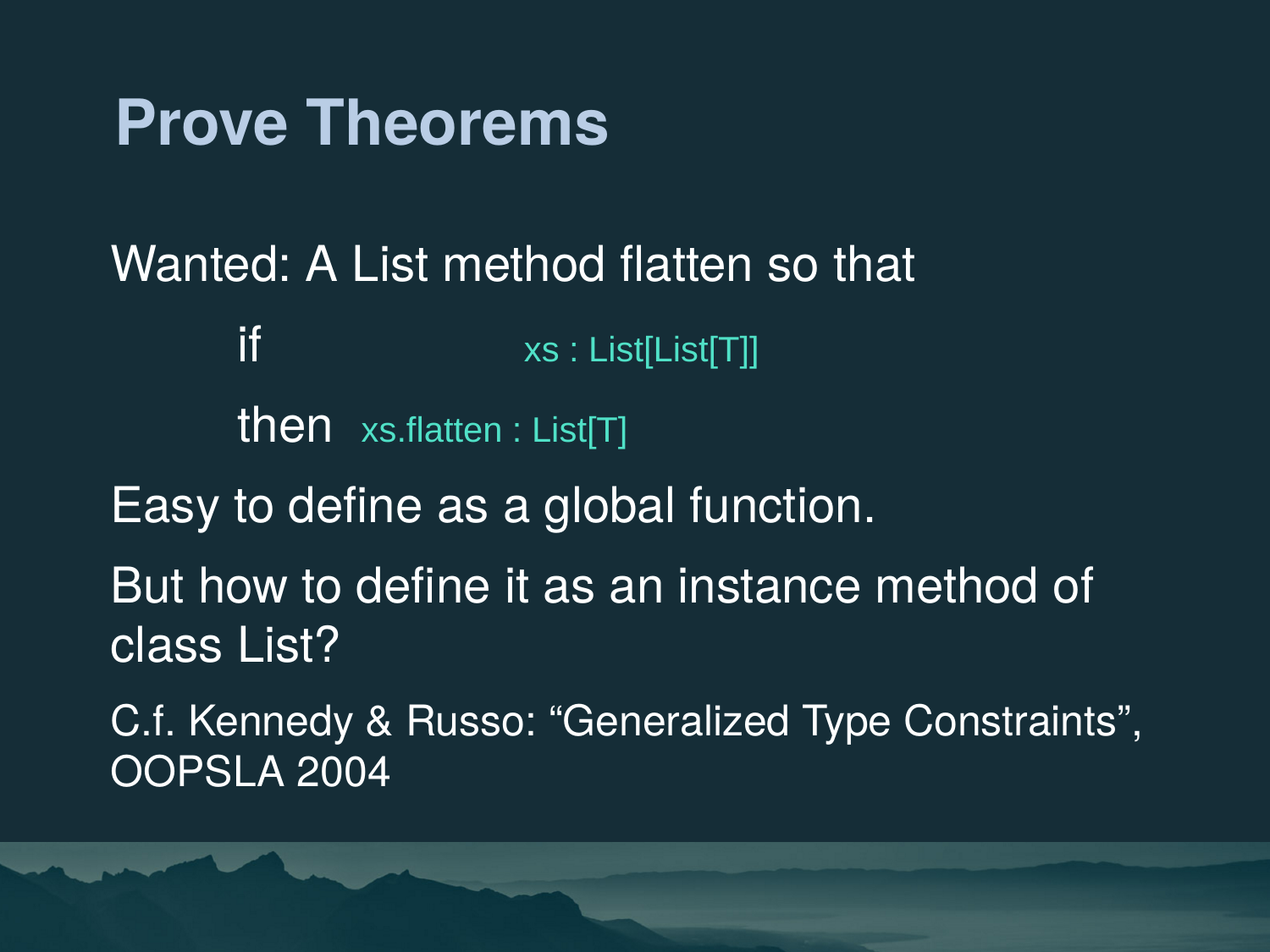

Prove Theorems

Wanted: A List method flatten so that
	if                   xs : List[List[T]]
	then  xs.flatten : List[T]
Easy to define as a global function.
But how to define it as an instance method of class List?
C.f. Kennedy & Russo: “Generalized Type Constraints”, OOPSLA 2004